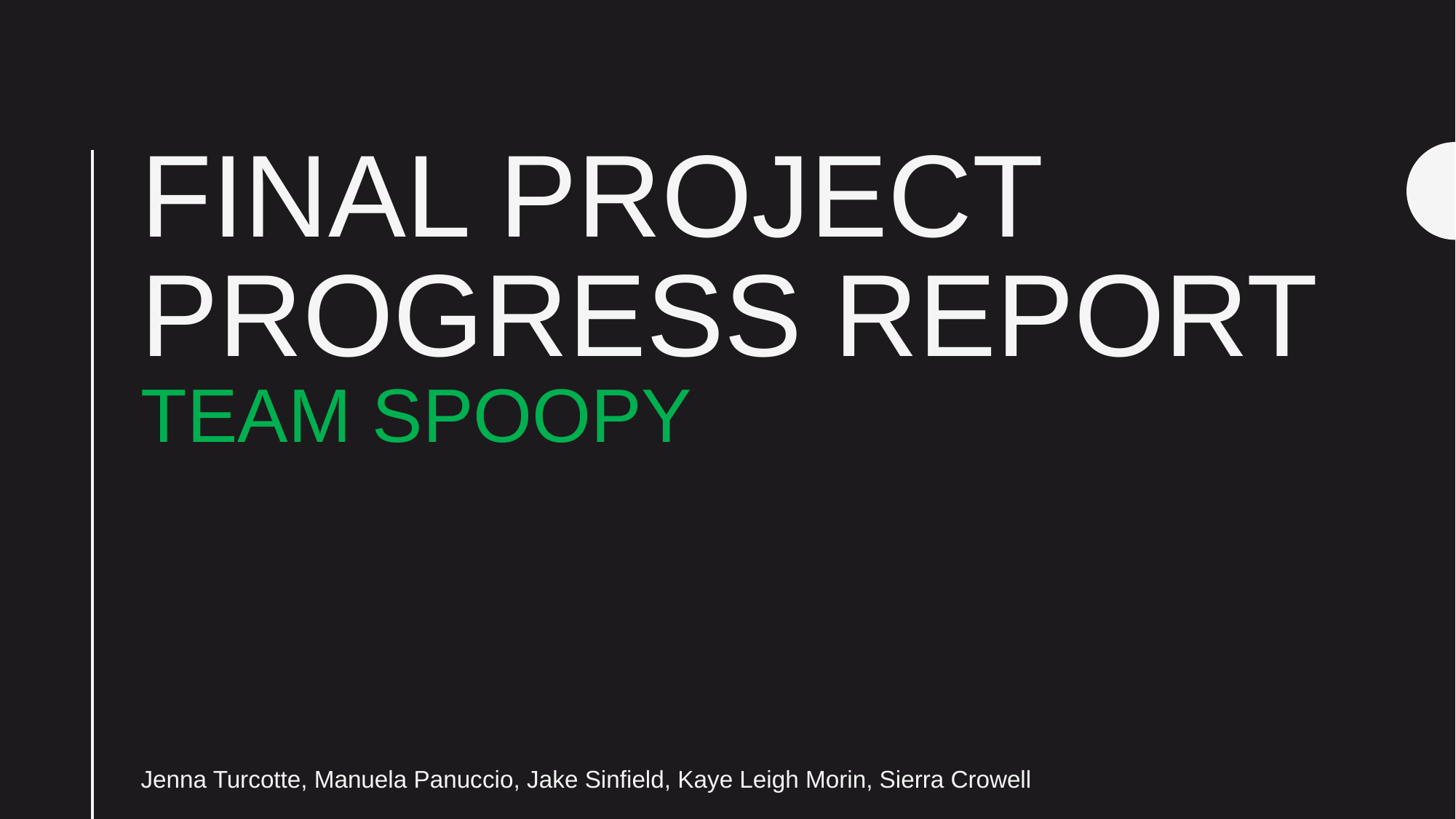

# Final Project Progress Report Team Spoopy
Jenna Turcotte, Manuela Panuccio, Jake Sinfield, Kaye Leigh Morin, Sierra Crowell